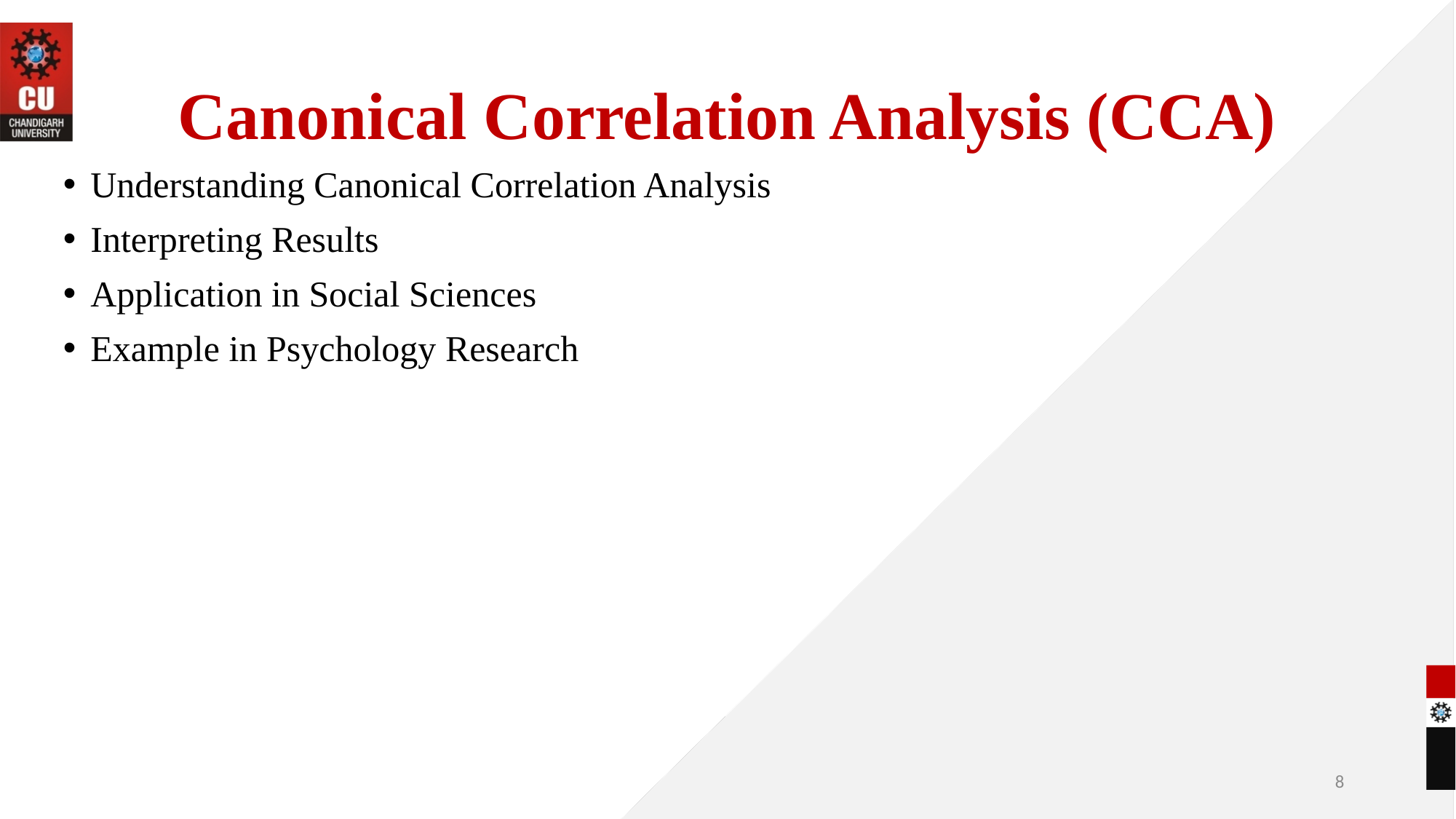

# Canonical Correlation Analysis (CCA)
Understanding Canonical Correlation Analysis
Interpreting Results
Application in Social Sciences
Example in Psychology Research

8